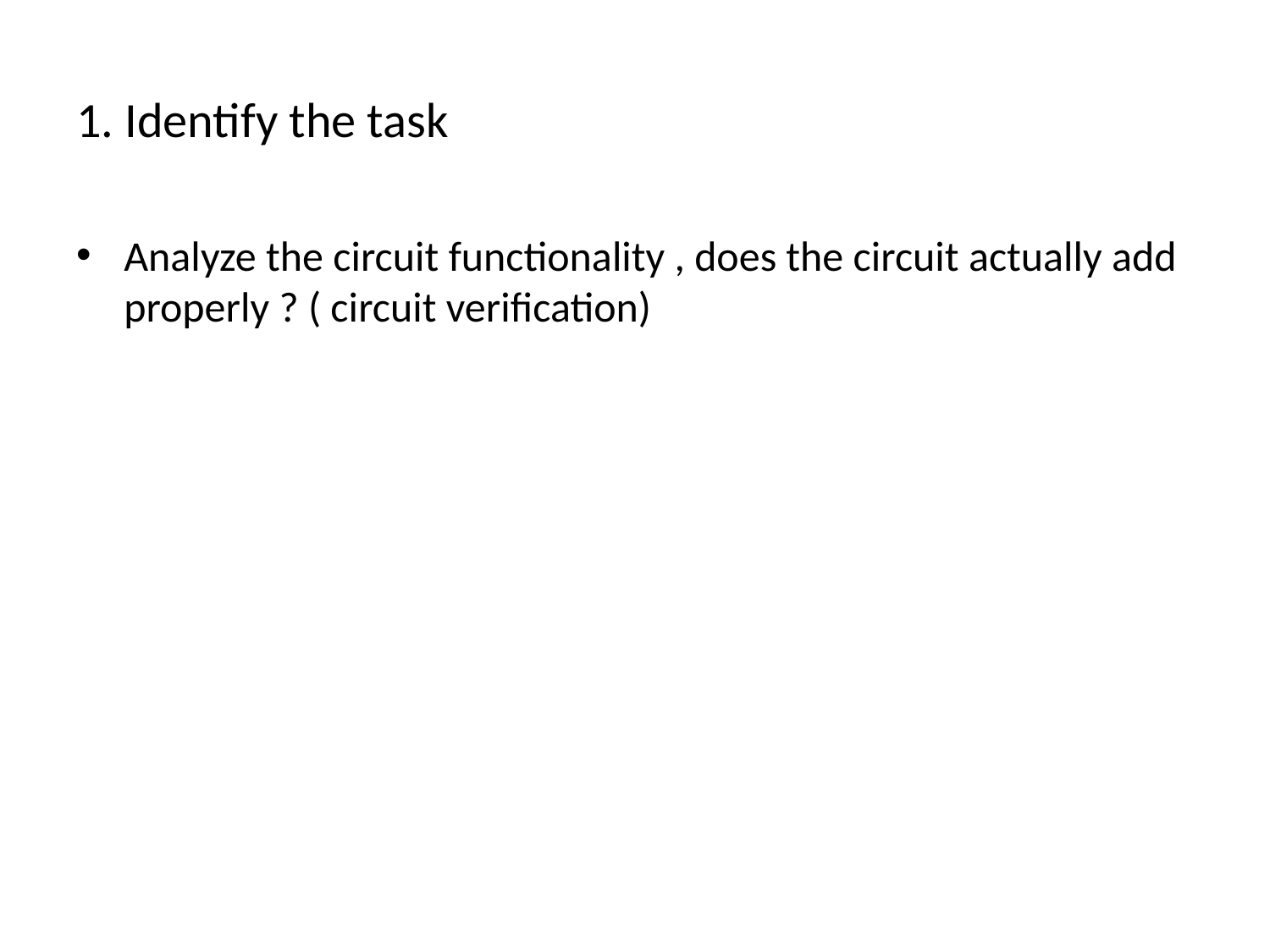

# 1. Identify the task
Analyze the circuit functionality , does the circuit actually add properly ? ( circuit verification)